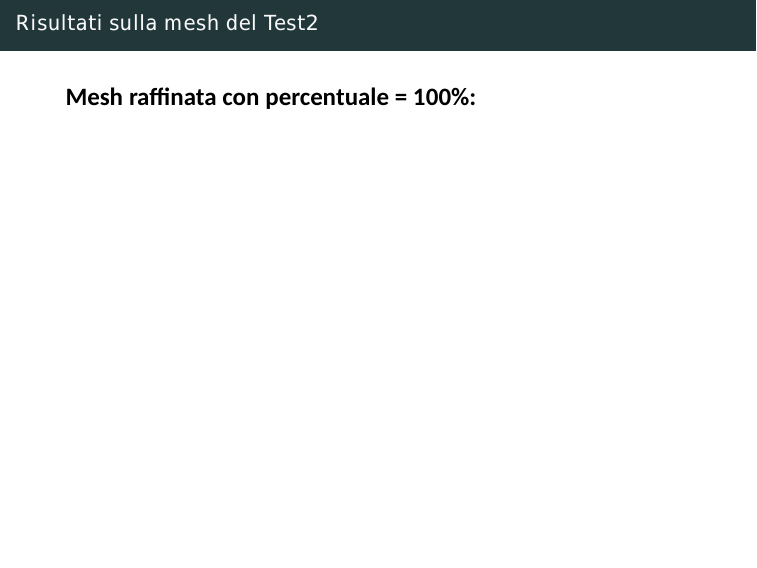

# Risultati sulla mesh del Test2
Mesh raffinata con percentuale = 100%: